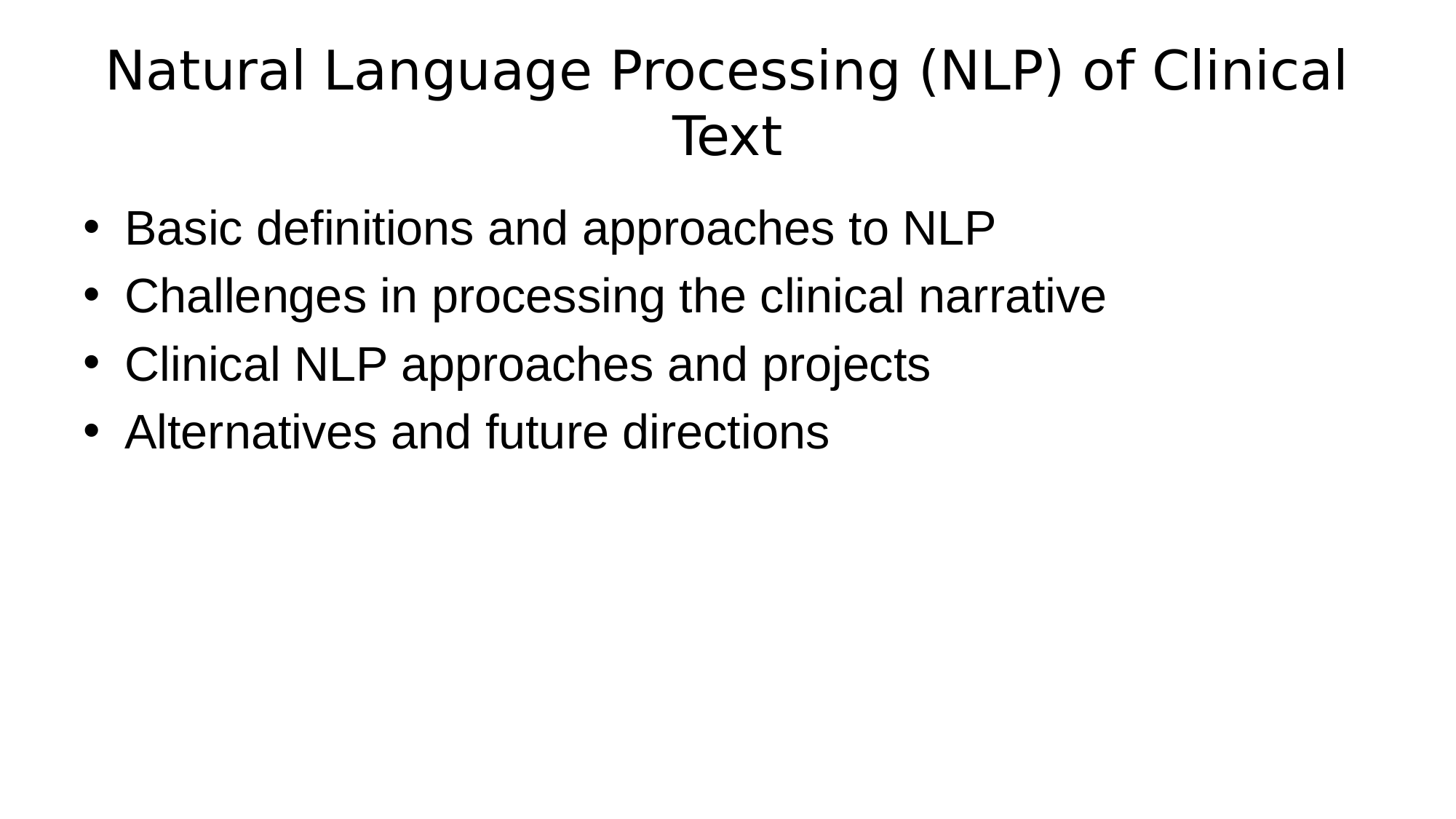

# Natural Language Processing (NLP) of Clinical Text
Basic definitions and approaches to NLP
Challenges in processing the clinical narrative
Clinical NLP approaches and projects
Alternatives and future directions